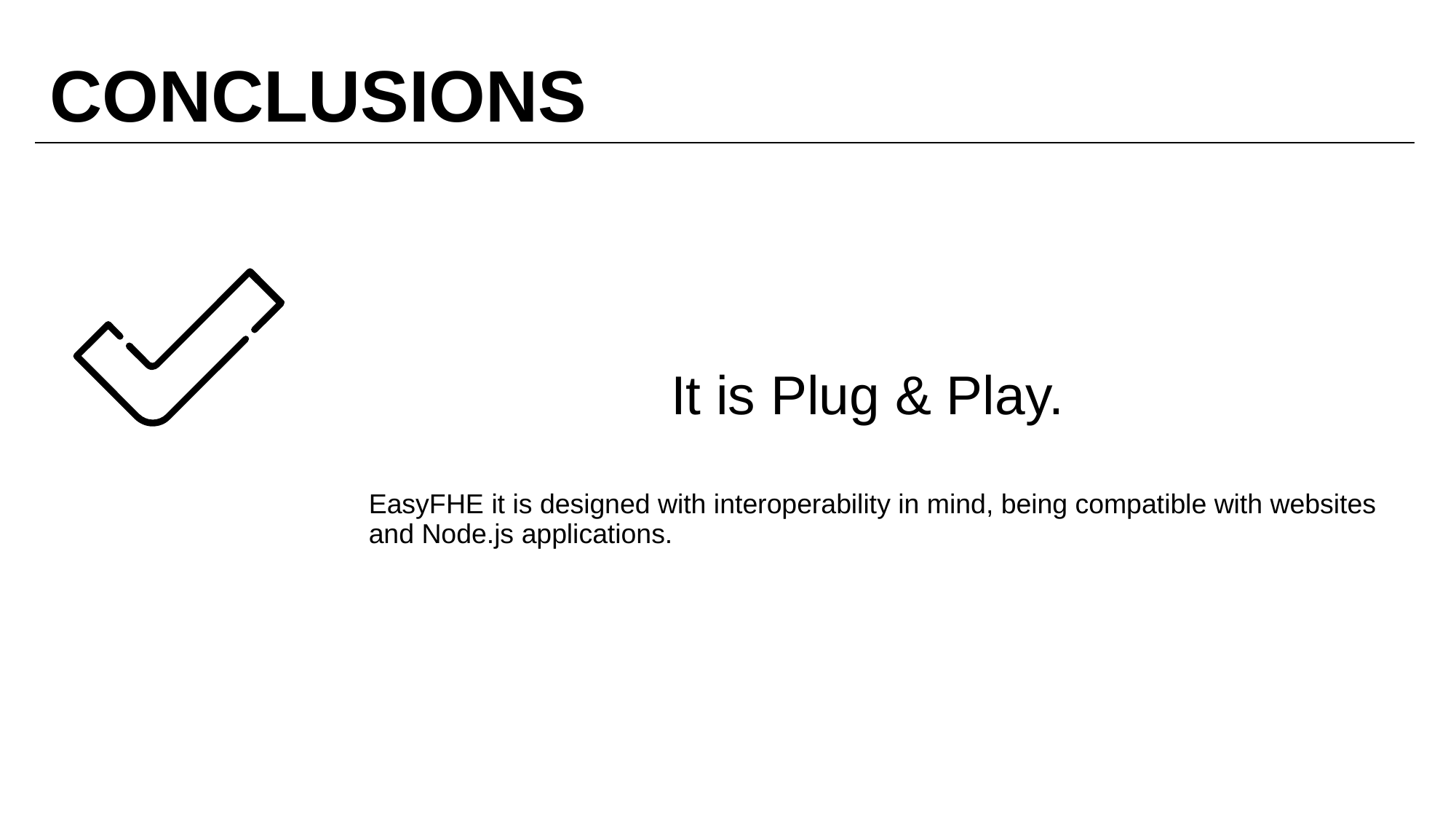

CONCLUSIONS

It is Plug & Play.
EasyFHE it is designed with interoperability in mind, being compatible with websites and Node.js applications.